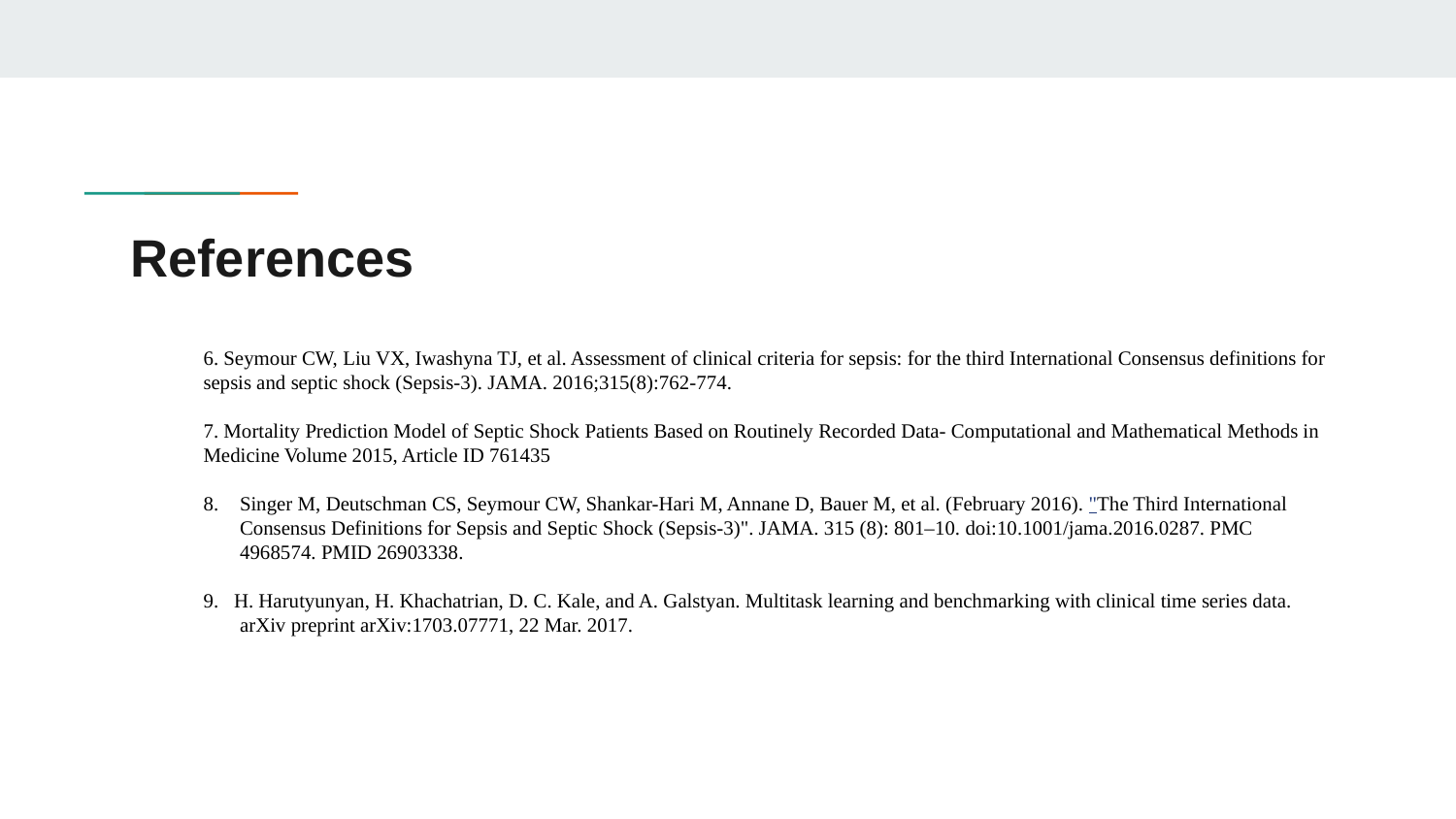

# References

6. Seymour CW, Liu VX, Iwashyna TJ, et al. Assessment of clinical criteria for sepsis: for the third International Consensus definitions for sepsis and septic shock (Sepsis-3). JAMA. 2016;315(8):762-774.

7. Mortality Prediction Model of Septic Shock Patients Based on Routinely Recorded Data- Computational and Mathematical Methods in Medicine Volume 2015, Article ID 761435

8. 	Singer M, Deutschman CS, Seymour CW, Shankar-Hari M, Annane D, Bauer M, et al. (February 2016). "The Third International Consensus Definitions for Sepsis and Septic Shock (Sepsis-3)". JAMA. 315 (8): 801–10. doi:10.1001/jama.2016.0287. PMC 4968574. PMID 26903338.

9.   H. Harutyunyan, H. Khachatrian, D. C. Kale, and A. Galstyan. Multitask learning and benchmarking with clinical time series data. arXiv preprint arXiv:1703.07771, 22 Mar. 2017.